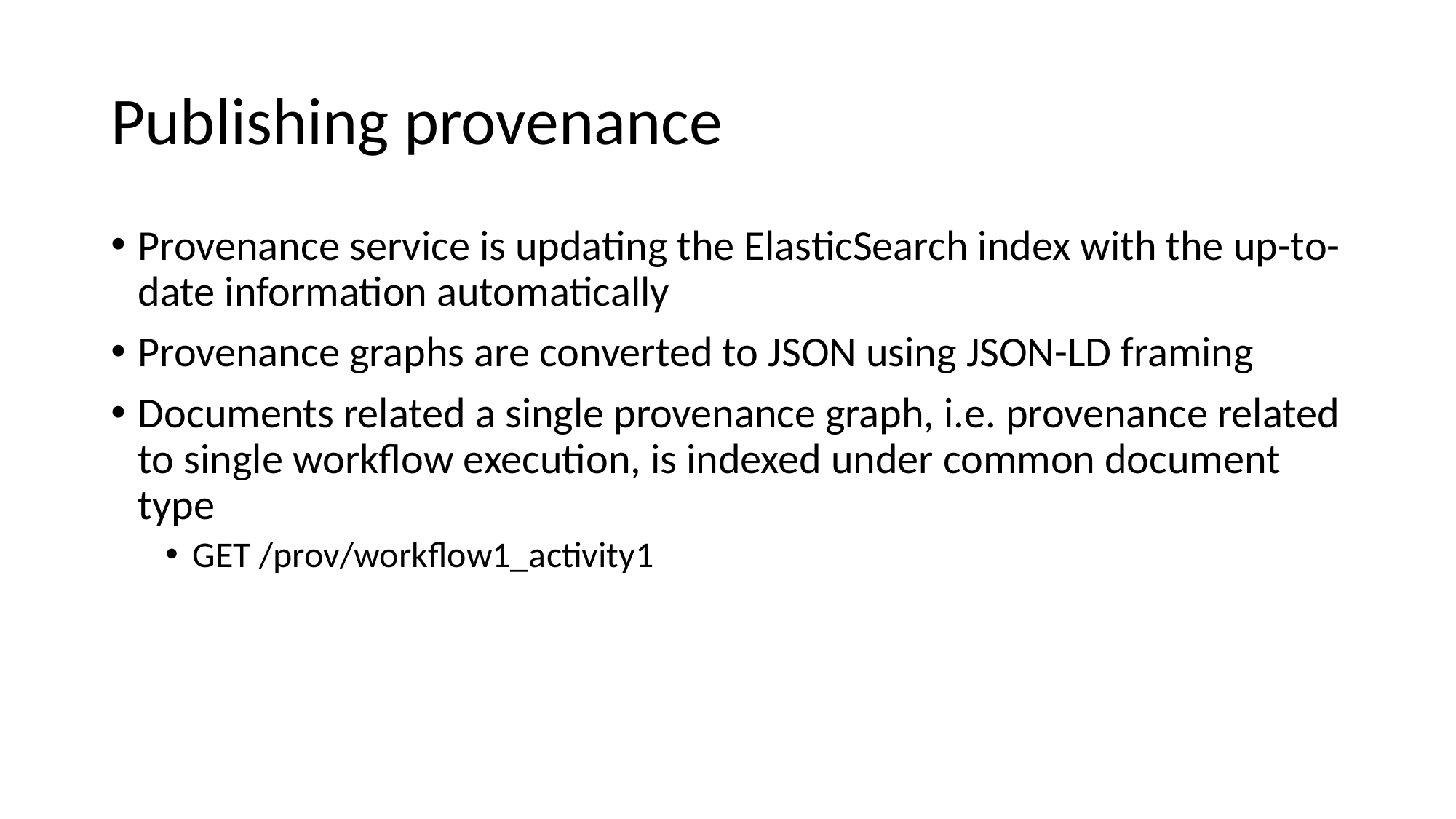

# Publishing provenance
Provenance service is updating the ElasticSearch index with the up-to-date information automatically
Provenance graphs are converted to JSON using JSON-LD framing
Documents related a single provenance graph, i.e. provenance related to single workflow execution, is indexed under common document type
GET /prov/workflow1_activity1